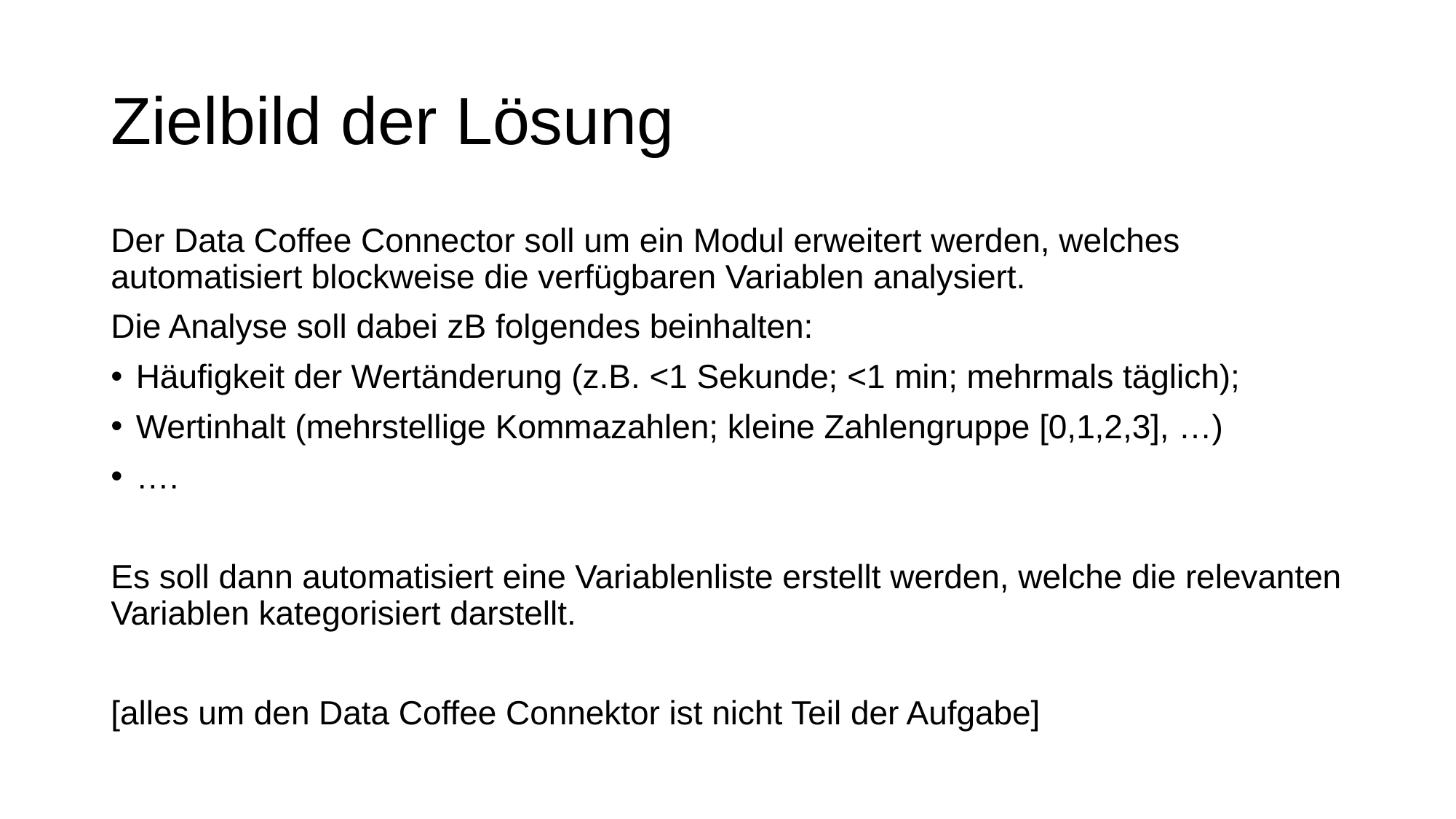

# Zielbild der Lösung
Der Data Coffee Connector soll um ein Modul erweitert werden, welches automatisiert blockweise die verfügbaren Variablen analysiert.
Die Analyse soll dabei zB folgendes beinhalten:
Häufigkeit der Wertänderung (z.B. <1 Sekunde; <1 min; mehrmals täglich);
Wertinhalt (mehrstellige Kommazahlen; kleine Zahlengruppe [0,1,2,3], …)
….

Es soll dann automatisiert eine Variablenliste erstellt werden, welche die relevanten Variablen kategorisiert darstellt.

[alles um den Data Coffee Connektor ist nicht Teil der Aufgabe]